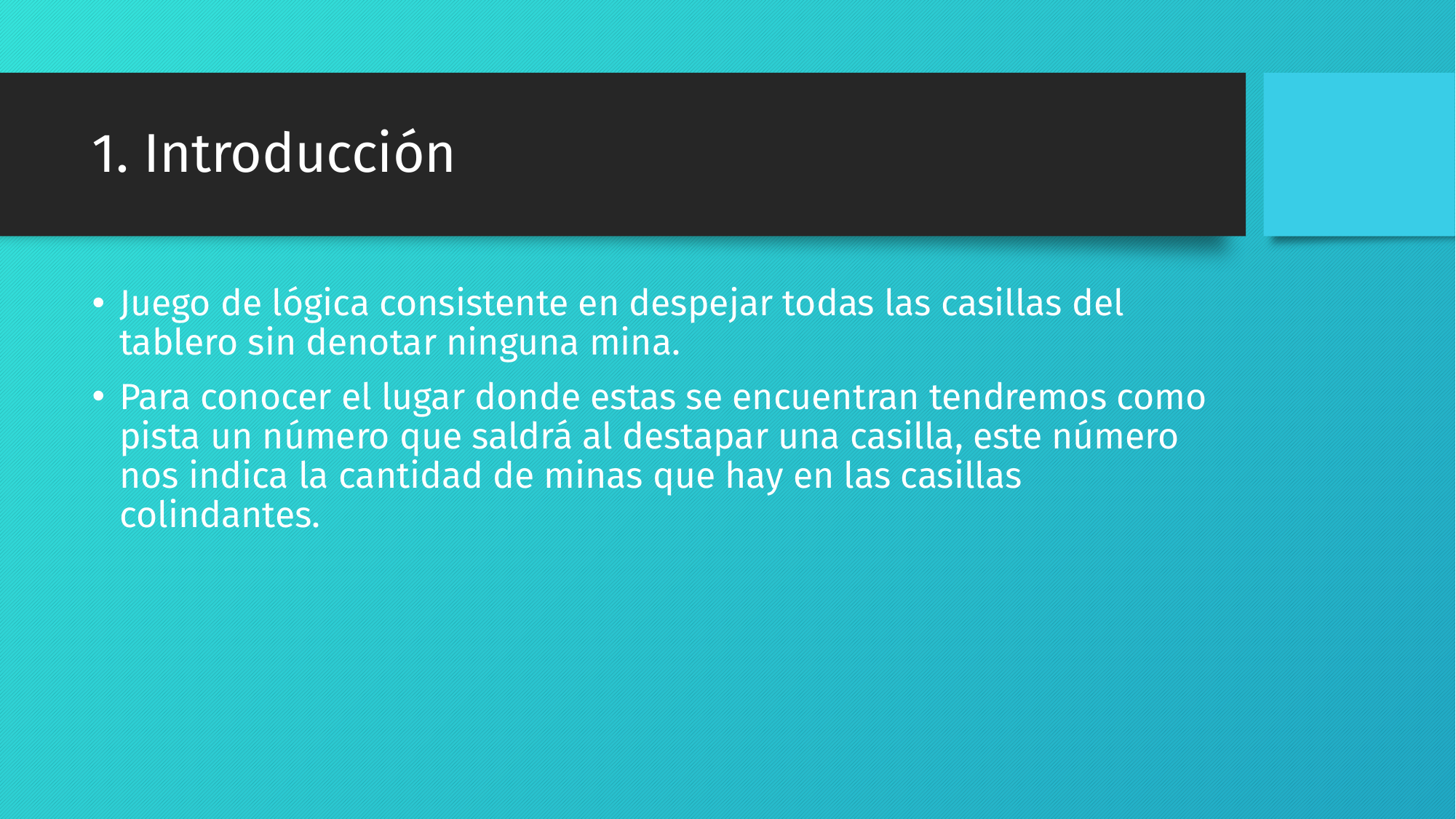

# 1. Introducción
Juego de lógica consistente en despejar todas las casillas del tablero sin denotar ninguna mina.
Para conocer el lugar donde estas se encuentran tendremos como pista un número que saldrá al destapar una casilla, este número nos indica la cantidad de minas que hay en las casillas colindantes.